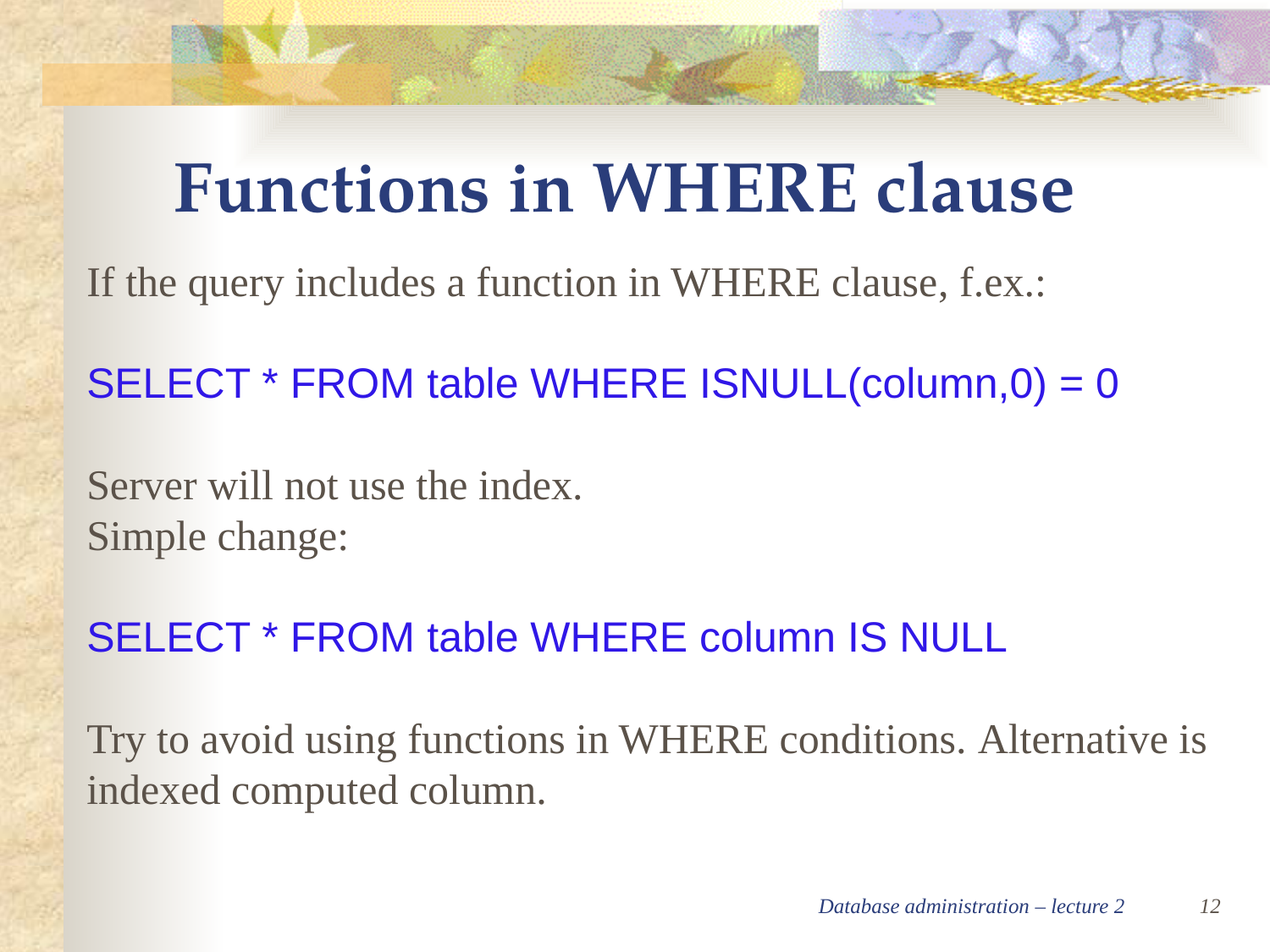

Functions in WHERE clause
If the query includes a function in WHERE clause, f.ex.:
SELECT * FROM table WHERE ISNULL(column,0) = 0

Server will not use the index.
Simple change:

SELECT * FROM table WHERE column IS NULL

Try to avoid using functions in WHERE conditions. Alternative is indexed computed column.